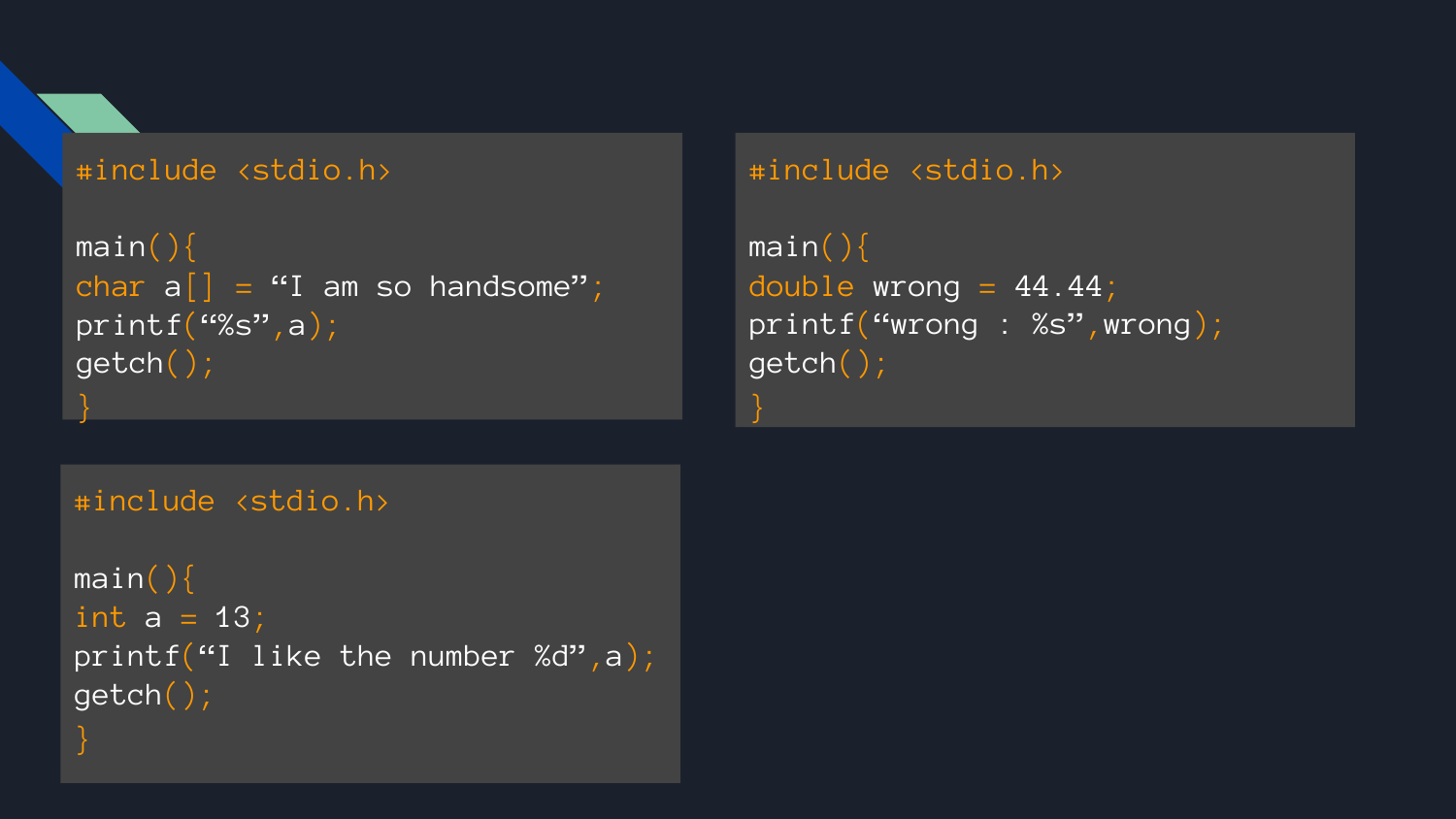

#include <stdio.h>

main(){
char a[] = “I am so handsome”;
printf(“%s”,a);
getch();
}
#include <stdio.h>

main(){
double wrong = 44.44;
printf(“wrong : %s”,wrong);
getch();
}
#include <stdio.h>

main(){
int a = 13;
printf(“I like the number %d”,a);
getch();
}